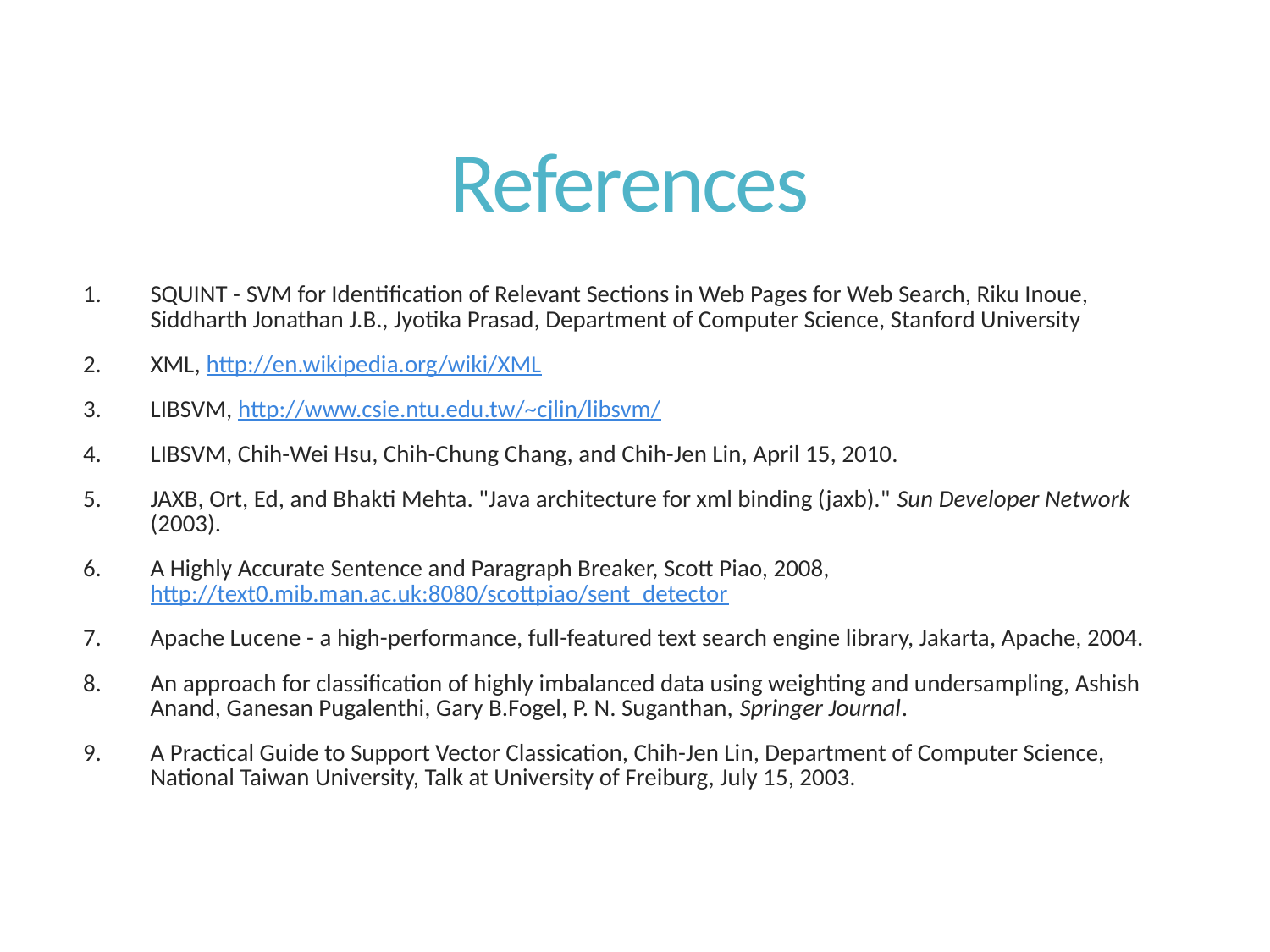

# References
SQUINT - SVM for Identification of Relevant Sections in Web Pages for Web Search, Riku Inoue, Siddharth Jonathan J.B., Jyotika Prasad, Department of Computer Science, Stanford University
XML, http://en.wikipedia.org/wiki/XML
LIBSVM, http://www.csie.ntu.edu.tw/~cjlin/libsvm/
LIBSVM, Chih-Wei Hsu, Chih-Chung Chang, and Chih-Jen Lin, April 15, 2010.
JAXB, Ort, Ed, and Bhakti Mehta. "Java architecture for xml binding (jaxb)." Sun Developer Network (2003).
A Highly Accurate Sentence and Paragraph Breaker, Scott Piao, 2008, http://text0.mib.man.ac.uk:8080/scottpiao/sent_detector
Apache Lucene - a high-performance, full-featured text search engine library, Jakarta, Apache, 2004.
An approach for classification of highly imbalanced data using weighting and undersampling, Ashish Anand, Ganesan Pugalenthi, Gary B.Fogel, P. N. Suganthan, Springer Journal.
A Practical Guide to Support Vector Classication, Chih-Jen Lin, Department of Computer Science, National Taiwan University, Talk at University of Freiburg, July 15, 2003.